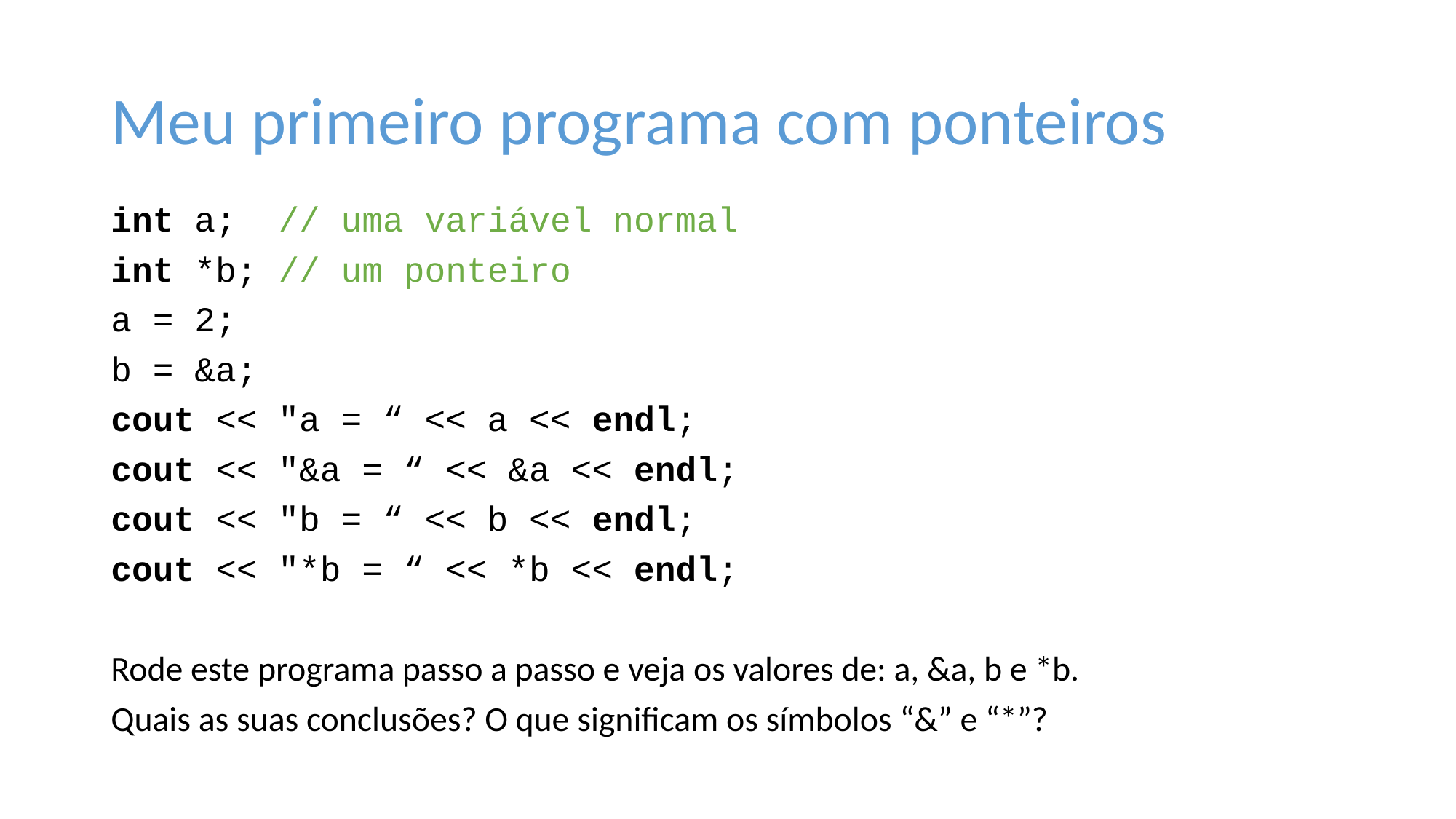

# Meu primeiro programa com ponteiros
int a;  // uma variável normal
int *b; // um ponteiro
a = 2;
b = &a;
cout << "a = “ << a << endl;
cout << "&a = “ << &a << endl;
cout << "b = “ << b << endl;
cout << "*b = “ << *b << endl;

Rode este programa passo a passo e veja os valores de: a, &a, b e *b.
Quais as suas conclusões? O que significam os símbolos “&” e “*”?